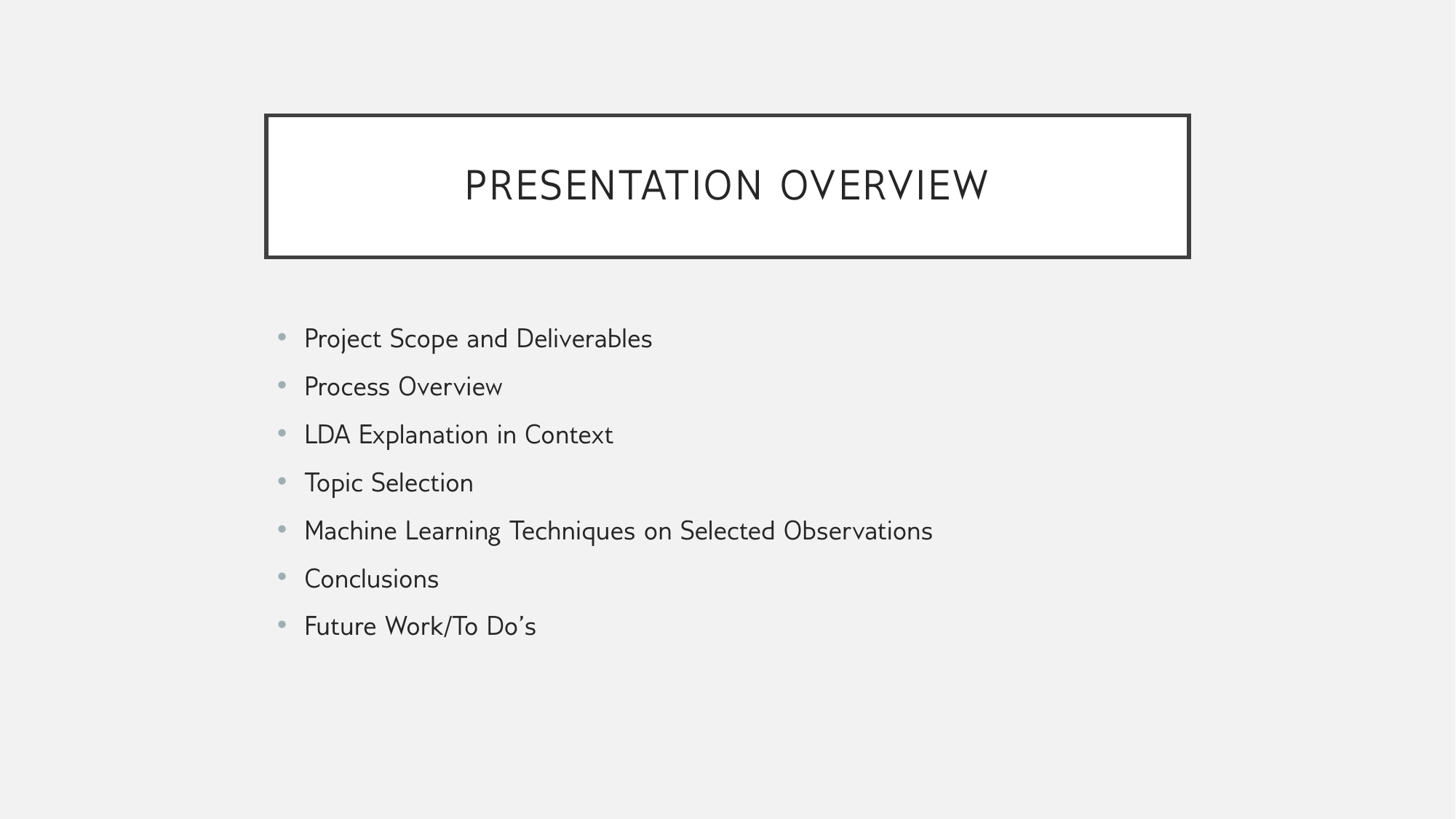

# Presentation Overview
Project Scope and Deliverables
Process Overview
LDA Explanation in Context
Topic Selection
Machine Learning Techniques on Selected Observations
Conclusions
Future Work/To Do’s